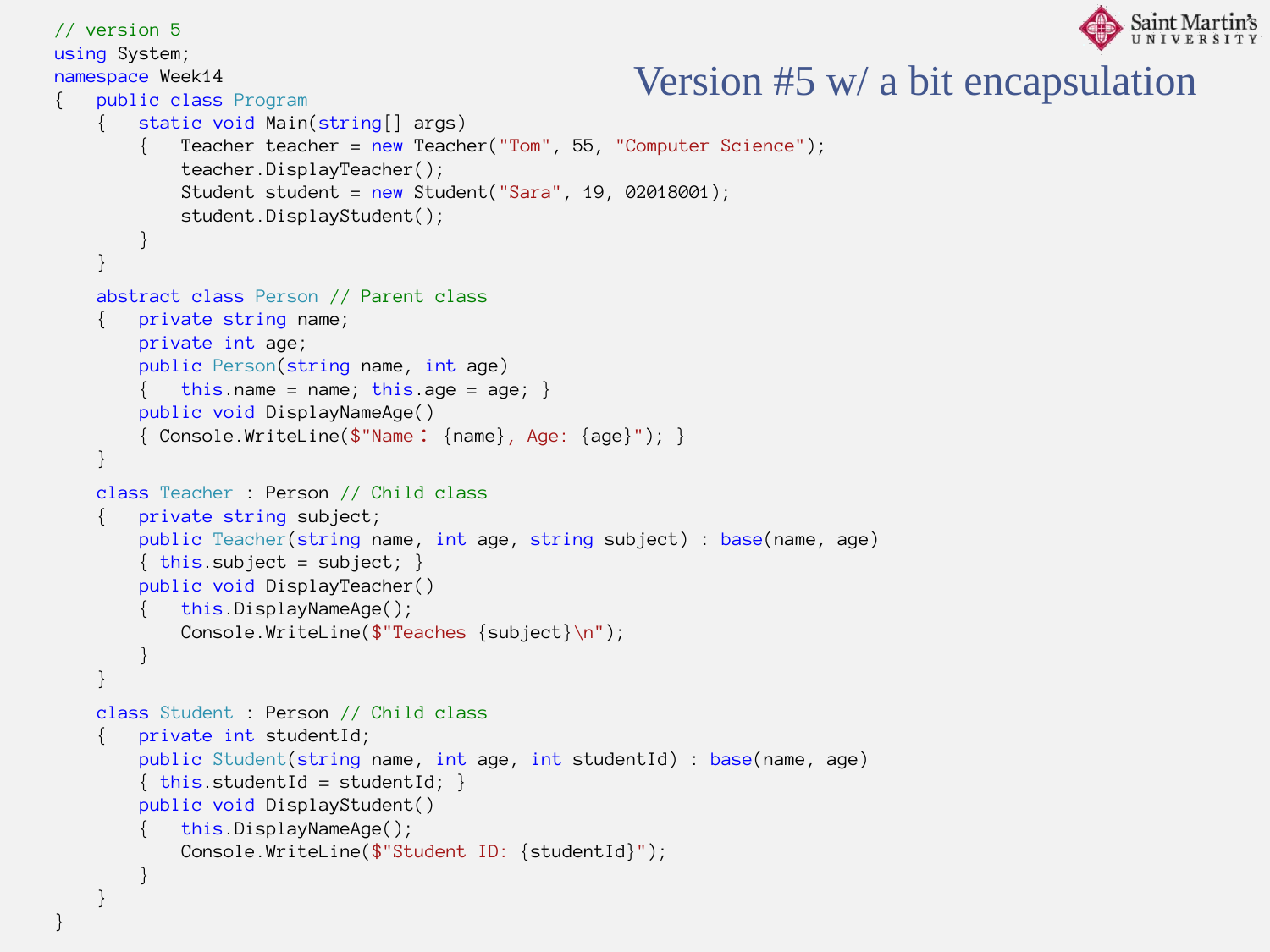

// version 5
using System;
namespace Week14
{   public class Program
    {   static void Main(string[] args)
        {   Teacher teacher = new Teacher("Tom", 55, "Computer Science");
            teacher.DisplayTeacher();
            Student student = new Student("Sara", 19, 02018001);
            student.DisplayStudent();
        }
    }
    abstract class Person // Parent class
    {   private string name;
        private int age;
        public Person(string name, int age)
        {   this.name = name; this.age = age; }
        public void DisplayNameAge()
        { Console.WriteLine($"Name：{name}, Age: {age}"); }
    }
    class Teacher : Person // Child class
    {   private string subject;
        public Teacher(string name, int age, string subject) : base(name, age)
        { this.subject = subject; }
        public void DisplayTeacher()
        {   this.DisplayNameAge();
            Console.WriteLine($"Teaches {subject}\n");
        }
    }
    class Student : Person // Child class
    {   private int studentId;
        public Student(string name, int age, int studentId) : base(name, age)
        { this.studentId = studentId; }
        public void DisplayStudent()
        {   this.DisplayNameAge();
            Console.WriteLine($"Student ID: {studentId}");
        }
    }
}
Version #5 w/ a bit encapsulation